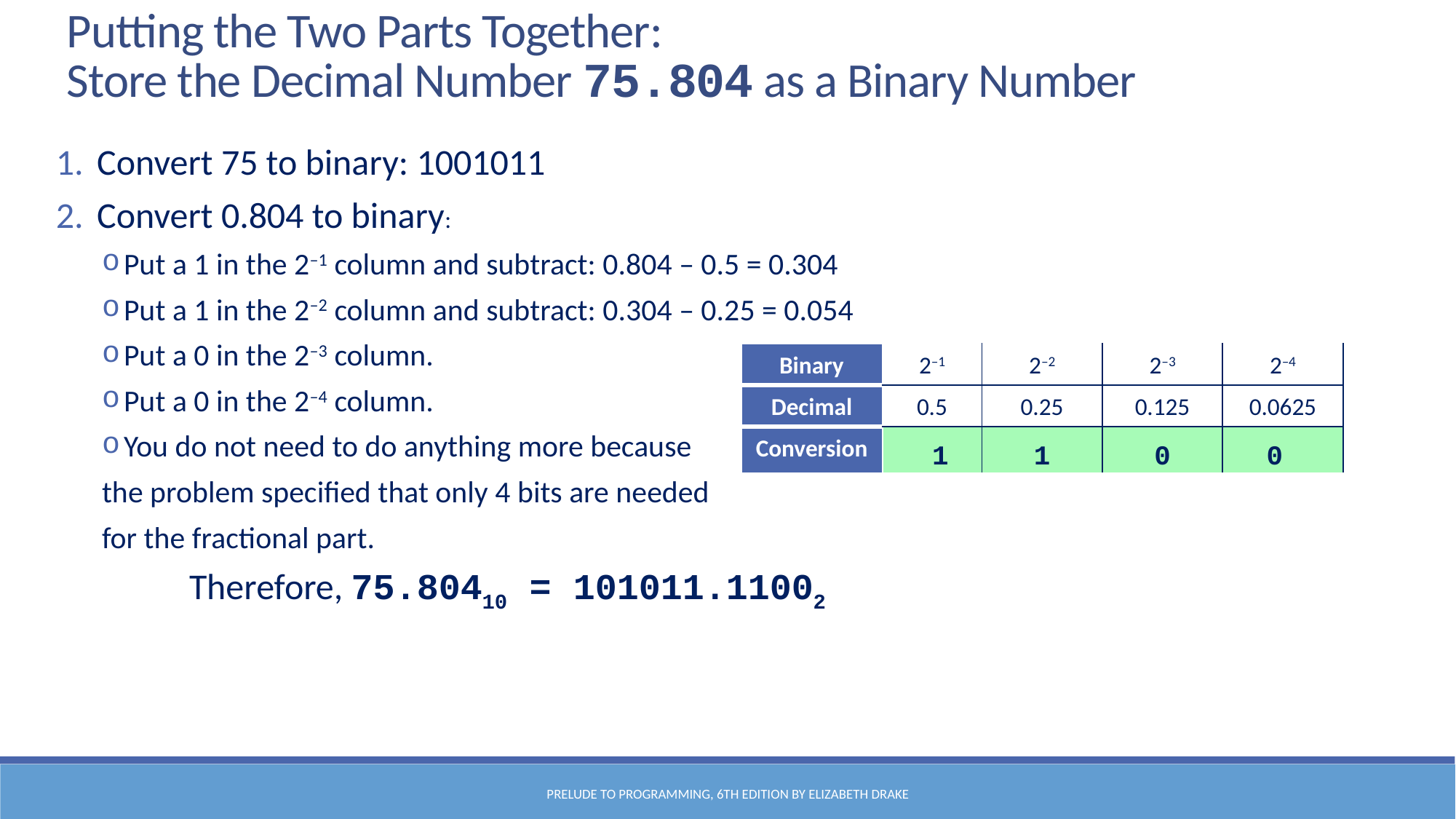

Putting the Two Parts Together:
Store the Decimal Number 75.804 as a Binary Number
Convert 75 to binary: 1001011
Convert 0.804 to binary:
Put a 1 in the 2–1 column and subtract: 0.804 – 0.5 = 0.304
Put a 1 in the 2–2 column and subtract: 0.304 – 0.25 = 0.054
Put a 0 in the 2–3 column.
Put a 0 in the 2–4 column.
You do not need to do anything more because
the problem specified that only 4 bits are needed
for the fractional part.
	Therefore, 75.80410 = 101011.11002

| Binary | 2–1 | 2–2 | 2–3 | 2–4 |
| --- | --- | --- | --- | --- |
| Decimal | 0.5 | 0.25 | 0.125 | 0.0625 |
| Conversion | 1 | 1 | 0 | 0 |
Prelude to Programming, 6th edition by Elizabeth Drake